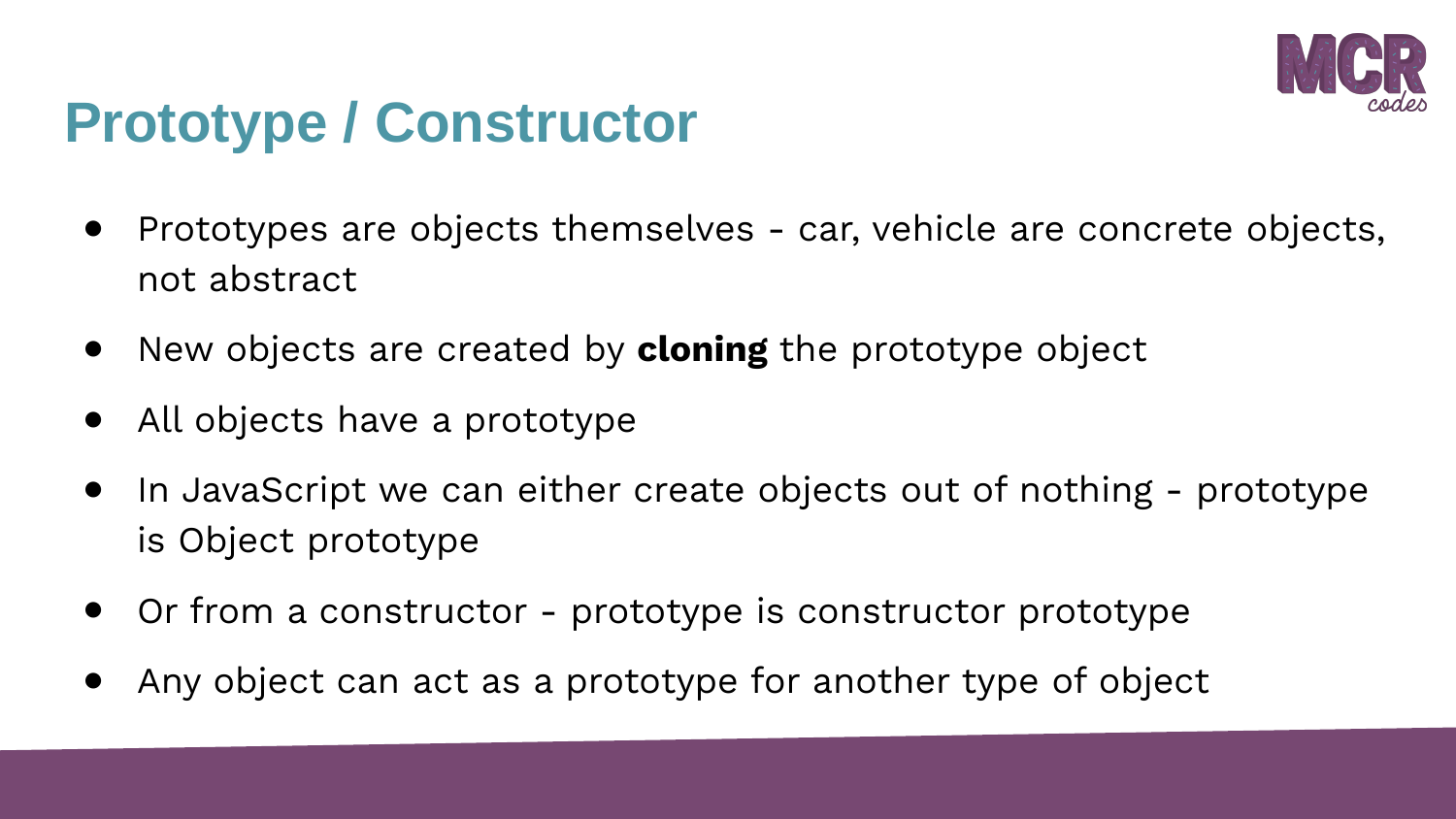

# Prototype / Constructor
Prototypes are objects themselves - car, vehicle are concrete objects, not abstract
New objects are created by cloning the prototype object
All objects have a prototype
In JavaScript we can either create objects out of nothing - prototype is Object prototype
Or from a constructor - prototype is constructor prototype
Any object can act as a prototype for another type of object